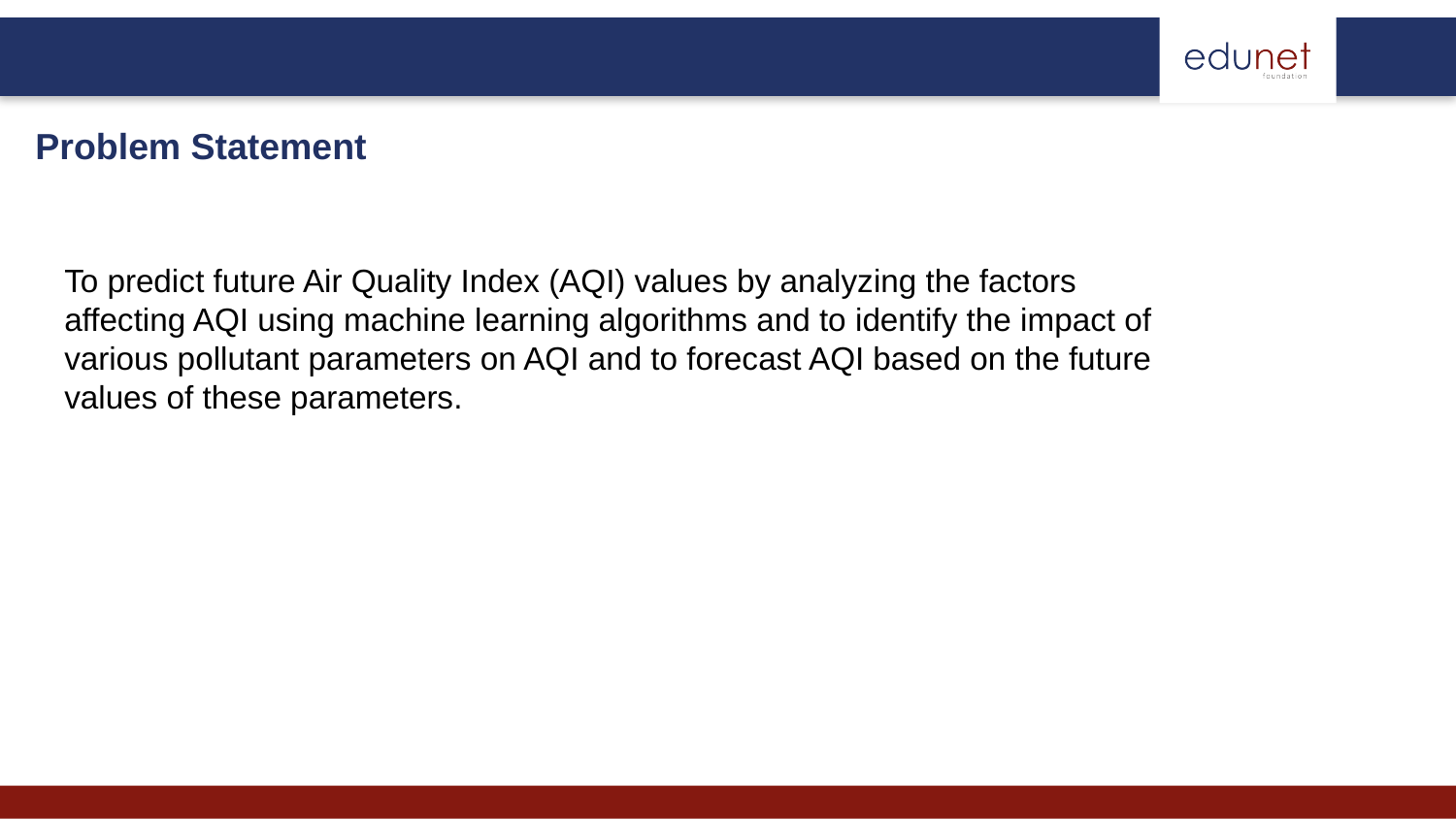

Problem Statement
To predict future Air Quality Index (AQI) values by analyzing the factors affecting AQI using machine learning algorithms and to identify the impact of various pollutant parameters on AQI and to forecast AQI based on the future values of these parameters.